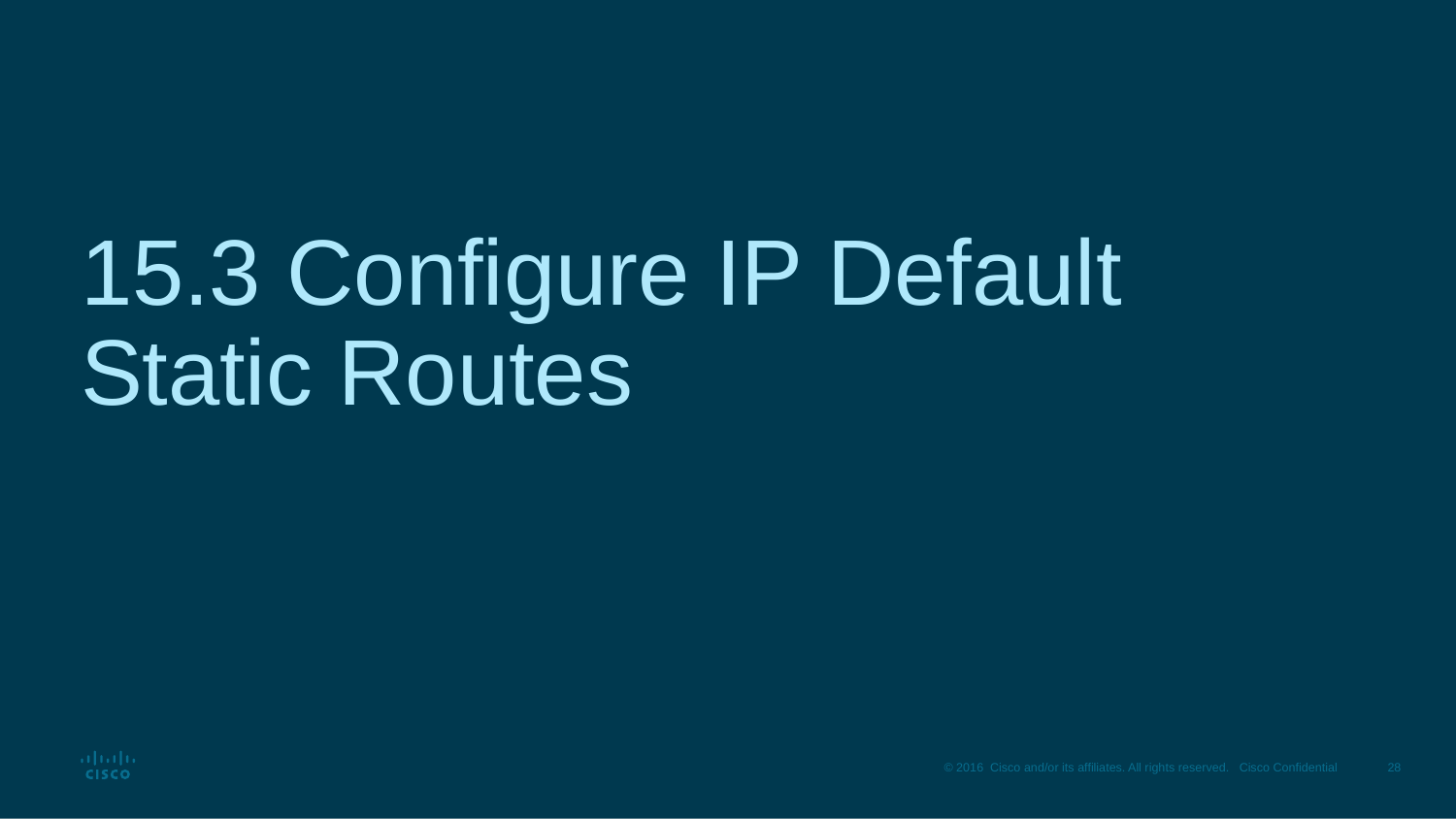

# 15.3 Configure IP Default Static Routes